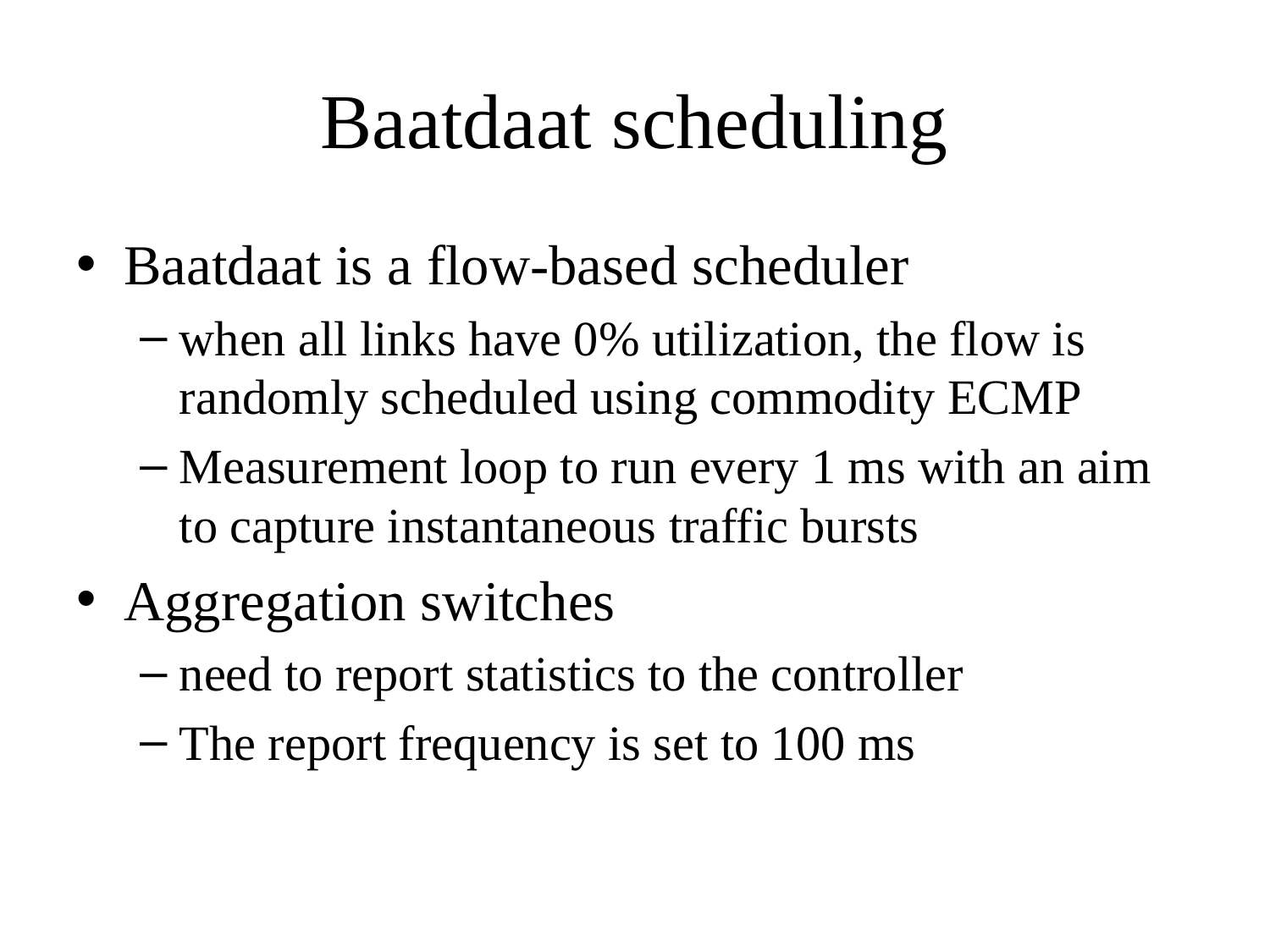

# Baatdaat scheduling
Baatdaat is a flow-based scheduler
when all links have 0% utilization, the flow is randomly scheduled using commodity ECMP
Measurement loop to run every 1 ms with an aim to capture instantaneous traffic bursts
Aggregation switches
need to report statistics to the controller
The report frequency is set to 100 ms